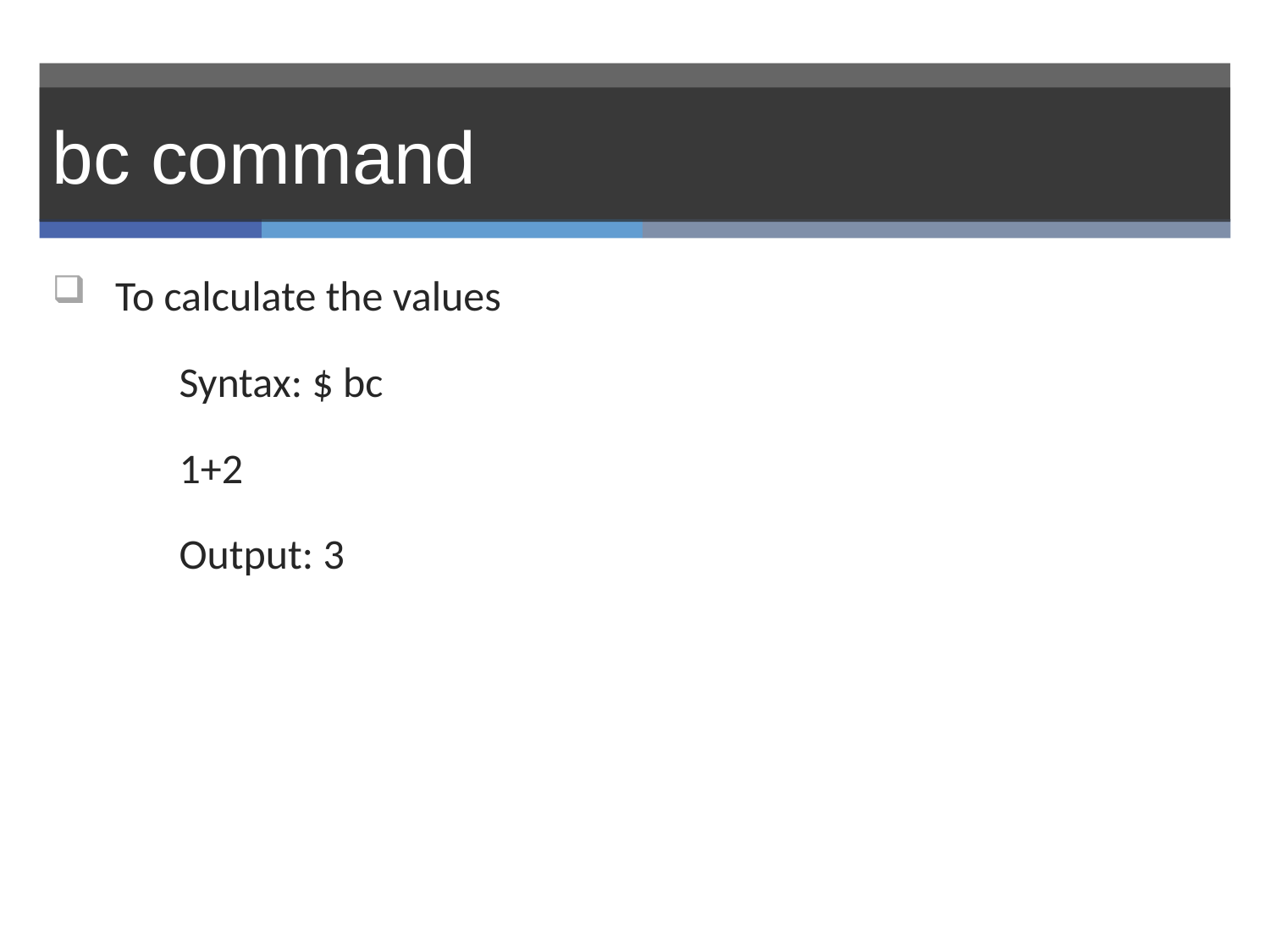

# bc command
To calculate the values
	Syntax: $ bc
	1+2
	Output: 3